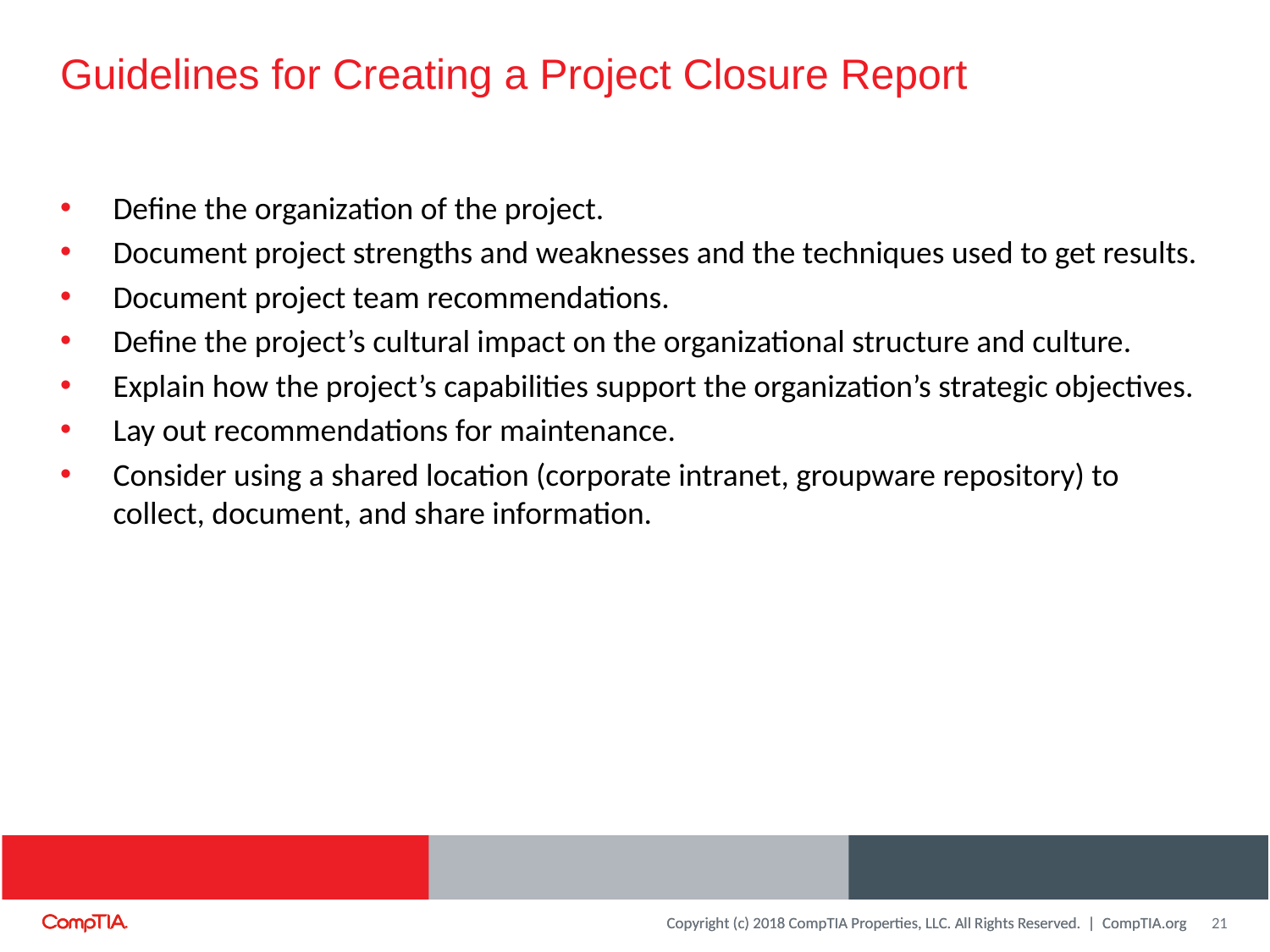

# Guidelines for Creating a Project Closure Report
Define the organization of the project.
Document project strengths and weaknesses and the techniques used to get results.
Document project team recommendations.
Define the project’s cultural impact on the organizational structure and culture.
Explain how the project’s capabilities support the organization’s strategic objectives.
Lay out recommendations for maintenance.
Consider using a shared location (corporate intranet, groupware repository) to collect, document, and share information.
21